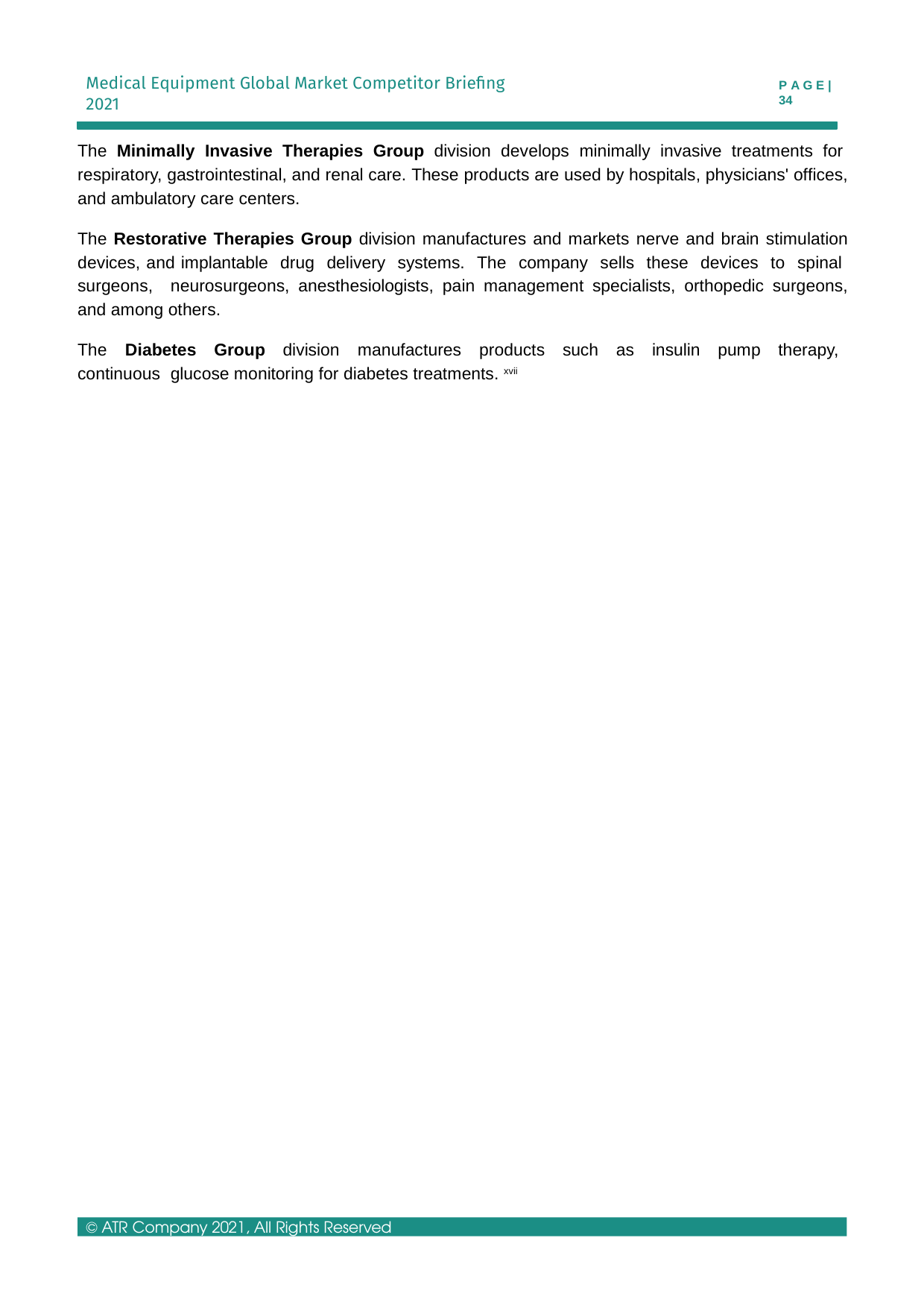

Medical Equipment Global Market Competitor Briefing 2021
P A G E | 34

The  Minimally  Invasive  Therapies  Group  division  develops  minimally  invasive  treatments  for  respiratory, gastrointestinal, and renal care. These products are used by hospitals, physicians' offices, and ambulatory care centers.

The Restorative Therapies Group division manufactures and markets nerve and brain stimulation devices, and implantable  drug  delivery  systems.  The  company  sells  these  devices  to  spinal  surgeons,  neurosurgeons, anesthesiologists, pain management specialists, orthopedic surgeons, and among others.

The  Diabetes  Group  division  manufactures  products  such  as  insulin  pump  therapy,  continuous  glucose monitoring for diabetes treatments. xvii
© ATR Company 2021, All Rights Reserved